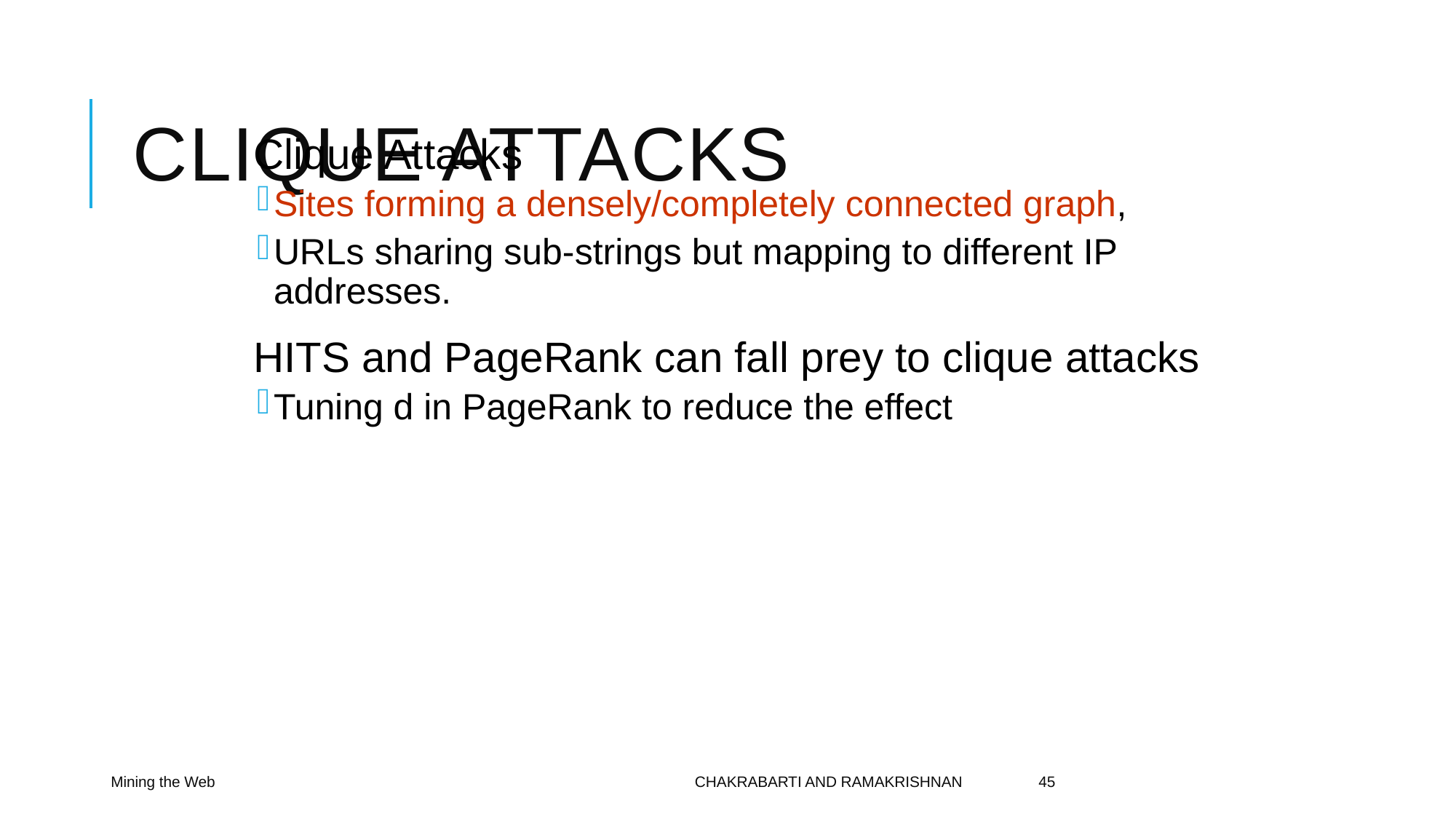

# Clique attacks
Clique Attacks
Sites forming a densely/completely connected graph,
URLs sharing sub-strings but mapping to different IP addresses.
HITS and PageRank can fall prey to clique attacks
Tuning d in PageRank to reduce the effect
Mining the Web
Chakrabarti and Ramakrishnan
45